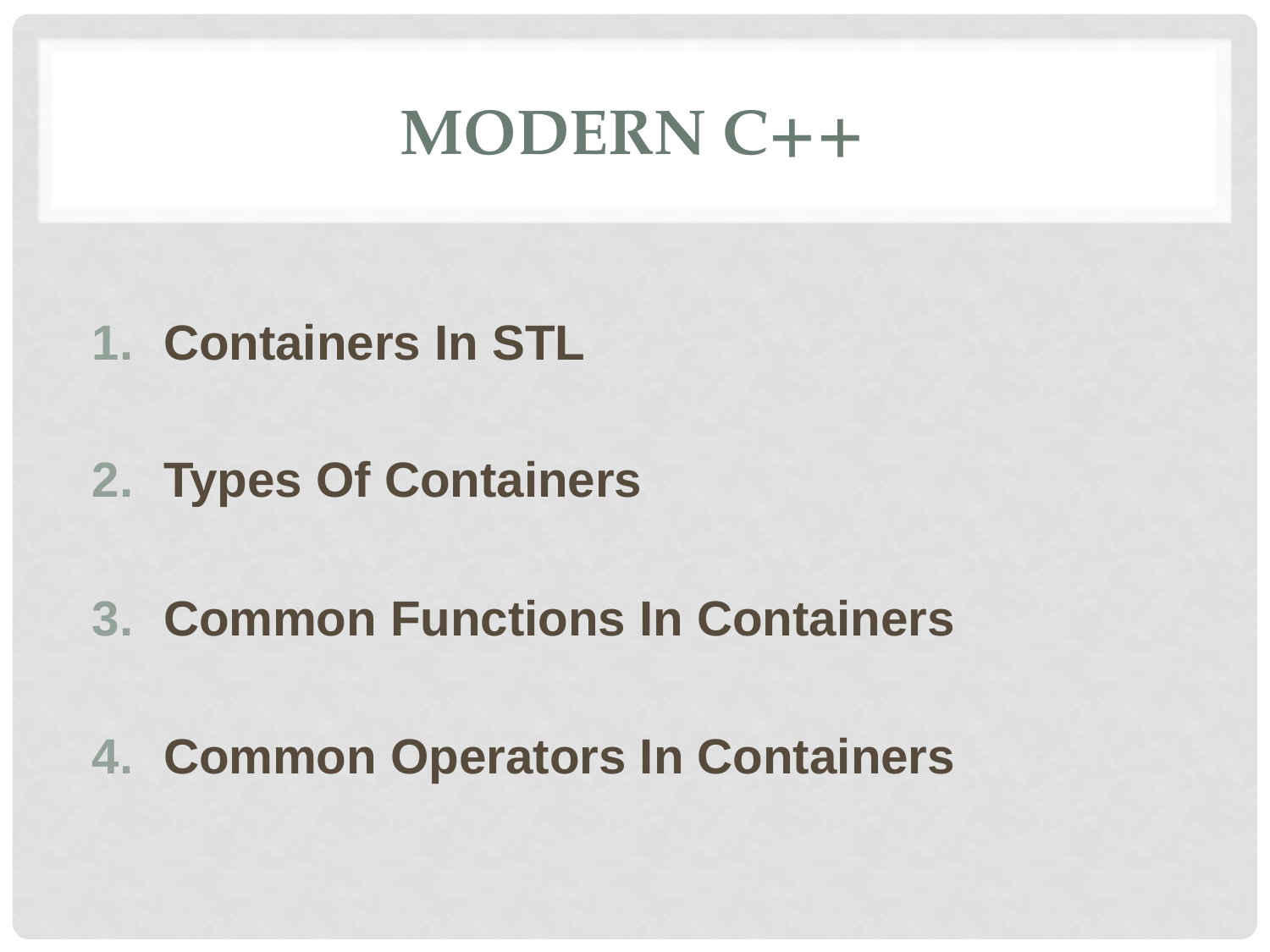

# MODERN C++

Containers In STL

Types Of Containers

Common Functions In Containers

Common Operators In Containers